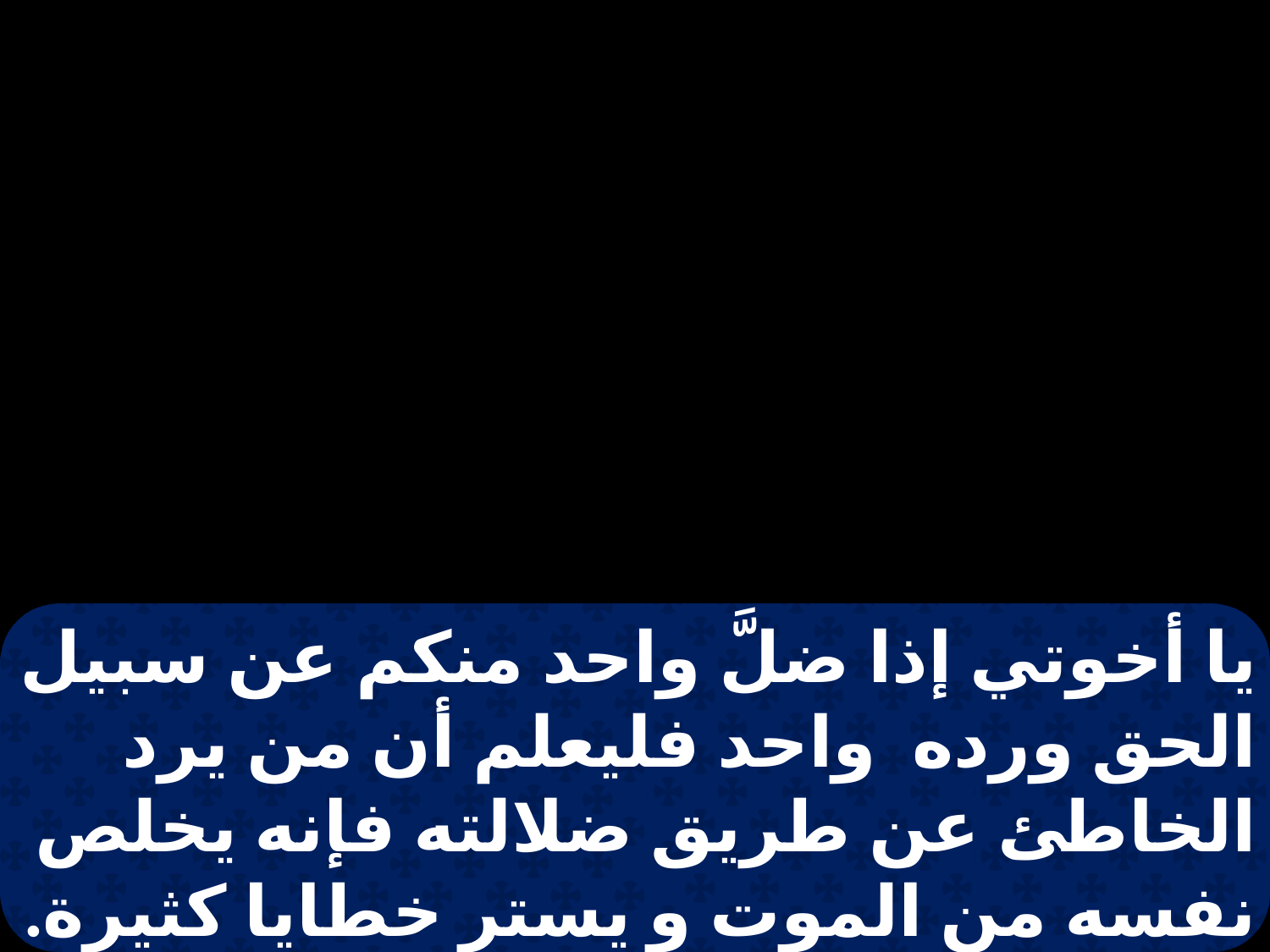

يا أخوتي إذا ضلَّ واحد منكم عن سبيل الحق ورده  واحد فليعلم أن من يرد الخاطئ عن طريق ضلالته فإنه يخلص نفسه من الموت و يستر خطايا كثيرة.